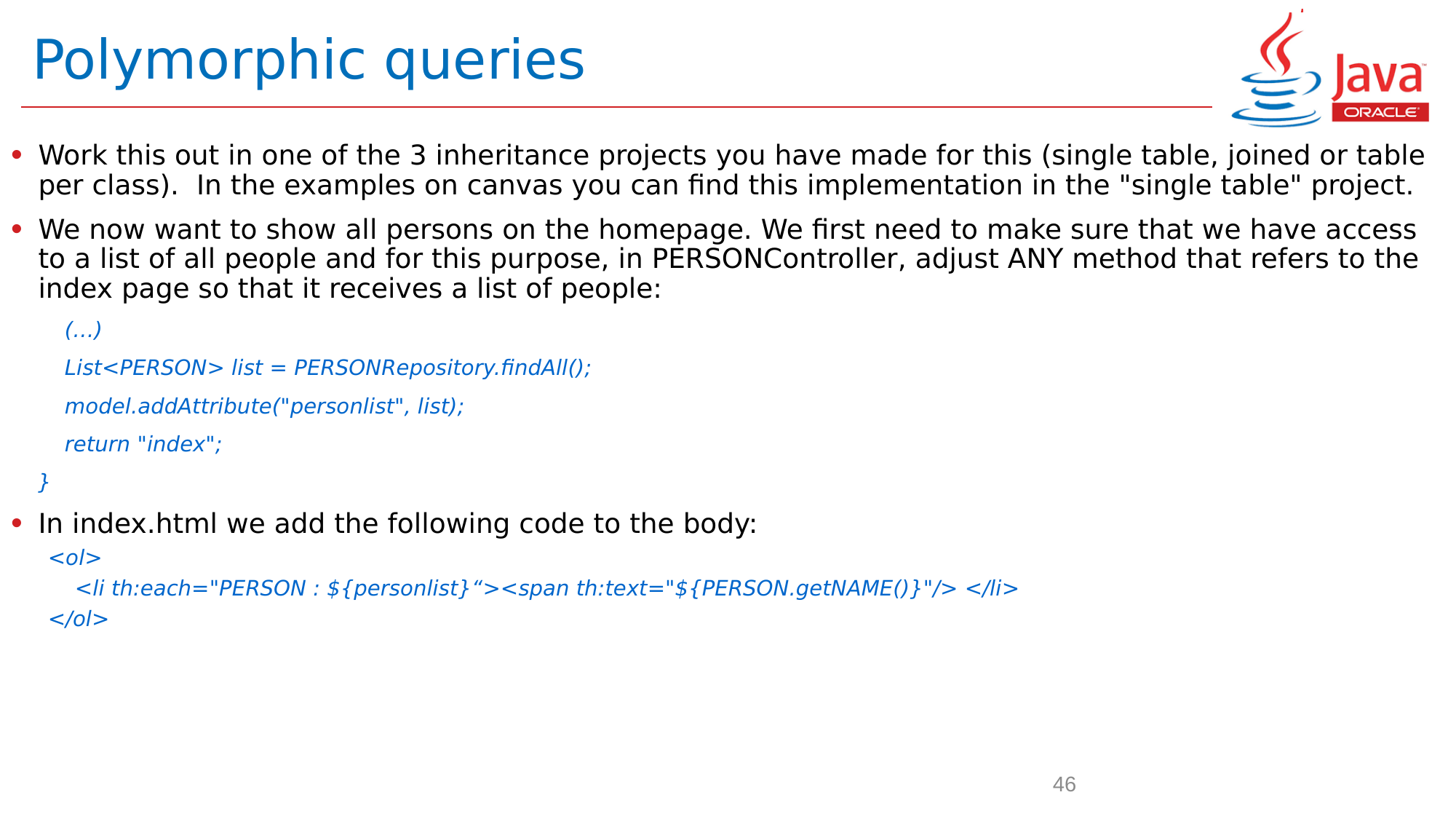

# Polymorphic queries

Work this out in one of the 3 inheritance projects you have made for this (single table, joined or table per class).  In the examples on canvas you can find this implementation in the "single table" project.
We now want to show all persons on the homepage. We first need to make sure that we have access to a list of all people and for this purpose, in PERSONController, adjust ANY method that refers to the index page so that it receives a list of people:
        (…)
        List<PERSON> list = PERSONRepository.findAll();
        model.addAttribute("personlist", list);
        return "index";
    }
In index.html we add the following code to the body:
<ol>
    <li th:each="PERSON : ${personlist}“><span th:text="${PERSON.getNAME()}"/> </li>
</ol>

46